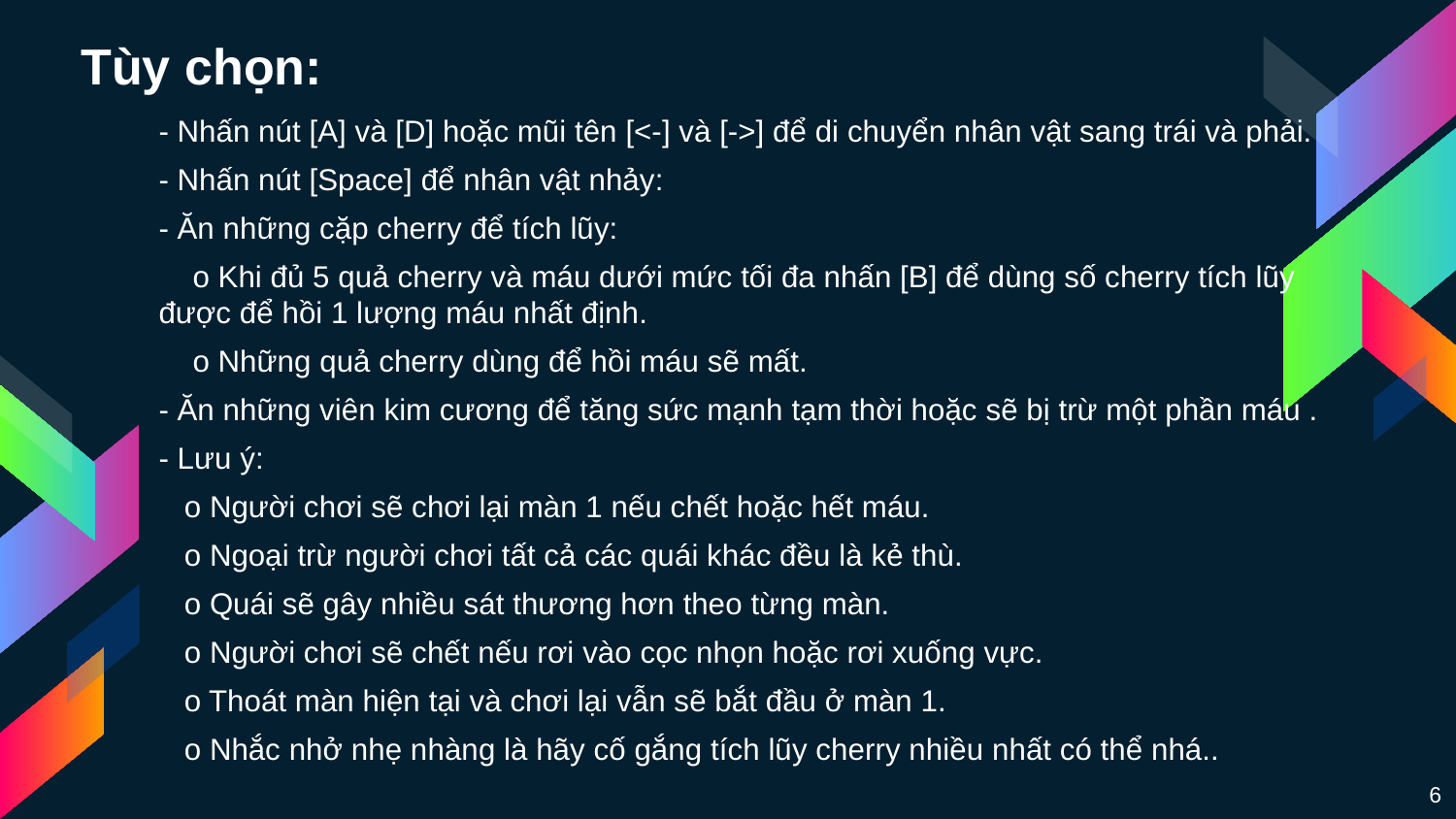

Tùy chọn:
- Nhấn nút [A] và [D] hoặc mũi tên [<-] và [->] để di chuyển nhân vật sang trái và phải.
- Nhấn nút [Space] để nhân vật nhảy:
- Ăn những cặp cherry để tích lũy:
    o Khi đủ 5 quả cherry và máu dưới mức tối đa nhấn [B] để dùng số cherry tích lũy được để hồi 1 lượng máu nhất định.
    o Những quả cherry dùng để hồi máu sẽ mất.
- Ăn những viên kim cương để tăng sức mạnh tạm thời hoặc sẽ bị trừ một phần máu .
- Lưu ý:
   o Người chơi sẽ chơi lại màn 1 nếu chết hoặc hết máu.
   o Ngoại trừ người chơi tất cả các quái khác đều là kẻ thù.
   o Quái sẽ gây nhiều sát thương hơn theo từng màn.
   o Người chơi sẽ chết nếu rơi vào cọc nhọn hoặc rơi xuống vực.
   o Thoát màn hiện tại và chơi lại vẫn sẽ bắt đầu ở màn 1.
   o Nhắc nhở nhẹ nhàng là hãy cố gắng tích lũy cherry nhiều nhất có thể nhá..

6